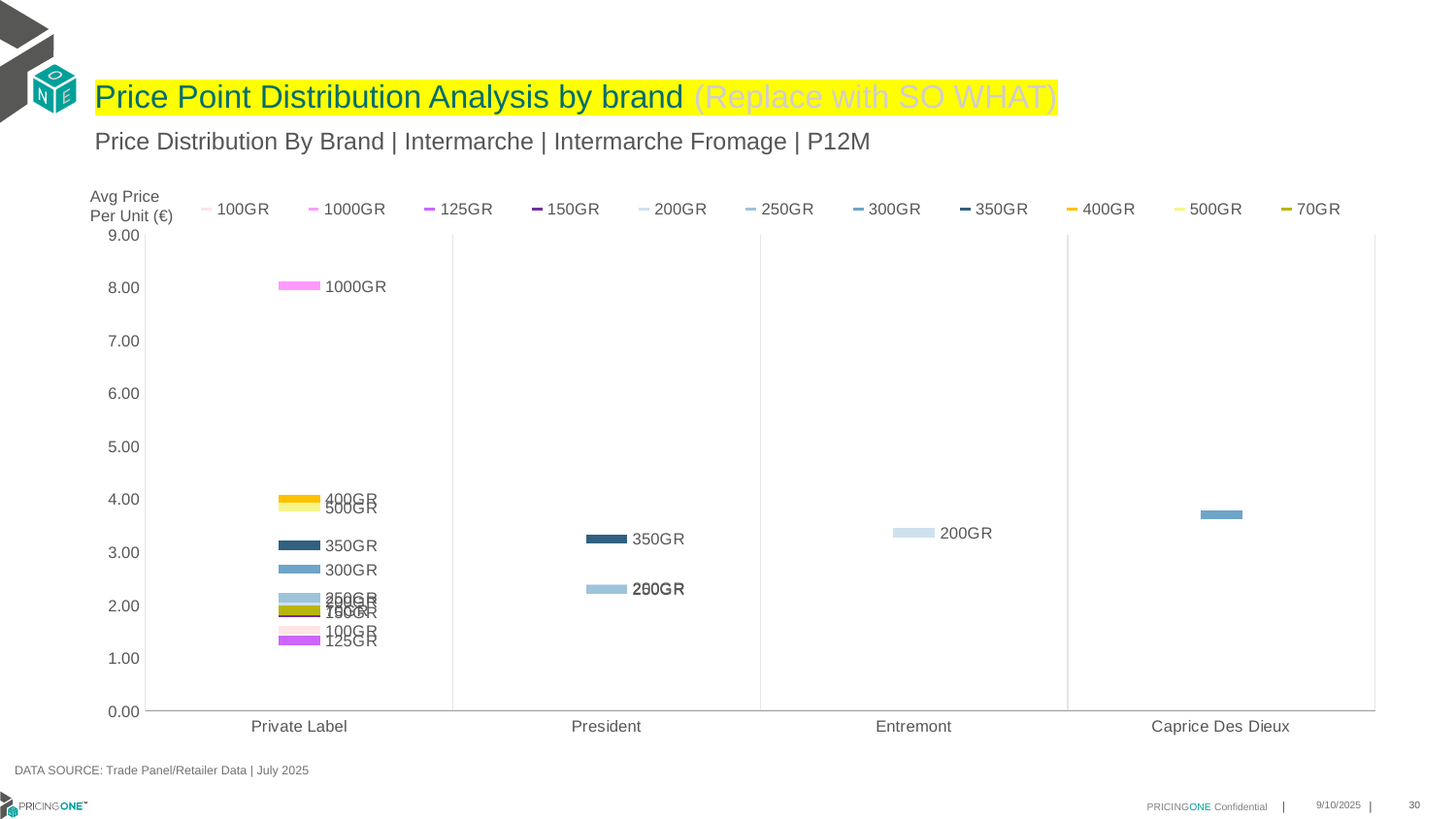

# Price Point Distribution Analysis by brand (Replace with SO WHAT)
Price Distribution By Brand | Intermarche | Intermarche Fromage | P12M

### Chart

| Category | 100GR | 1000GR | 125GR | 150GR | 200GR | 250GR | 300GR | 350GR | 400GR | 500GR | 70GR |
|---|---|---|---|---|---|---|---|---|---|---|---|
| Private Label | 1.522 | 8.0326 | 1.3337 | 1.8647 | 2.065 | 2.1406 | 2.6758 | 3.1276 | 4.0034 | 3.849 | 1.9009 |
| President | None | None | None | None | 2.3122 | 2.299 | None | 3.2493 | None | None | None |
| Entremont | None | None | None | None | 3.3657 | None | None | None | None | None | None |
| Caprice Des Dieux | None | None | None | None | None | None | 3.7036 | None | None | None | None |
Avg Price
Per Unit (€)
DATA SOURCE: Trade Panel/Retailer Data | July 2025
9/10/2025
30